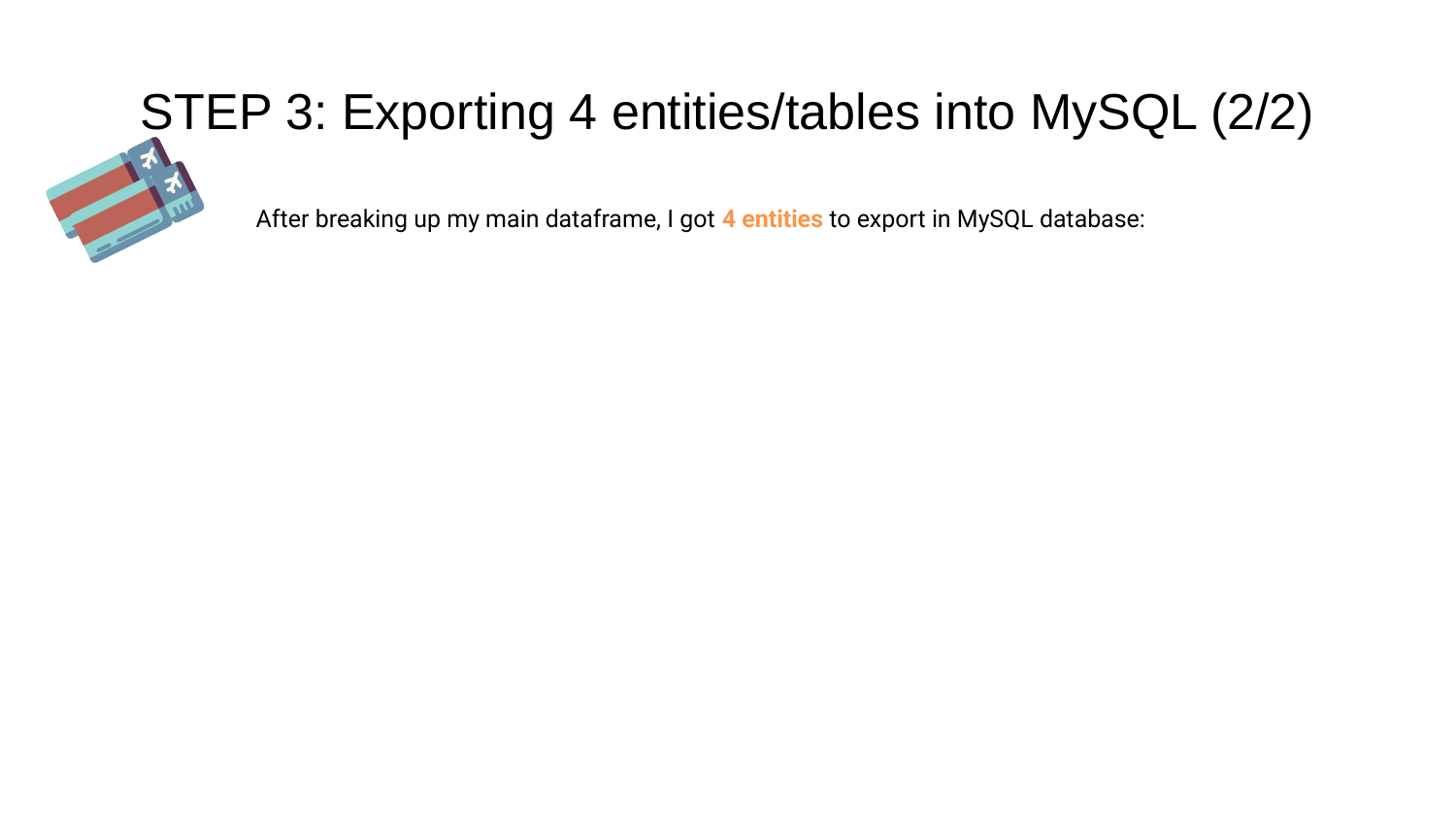

# STEP 3: Exporting 4 entities/tables into MySQL (2/2)

After breaking up my main dataframe, I got 4 entities to export in MySQL database: